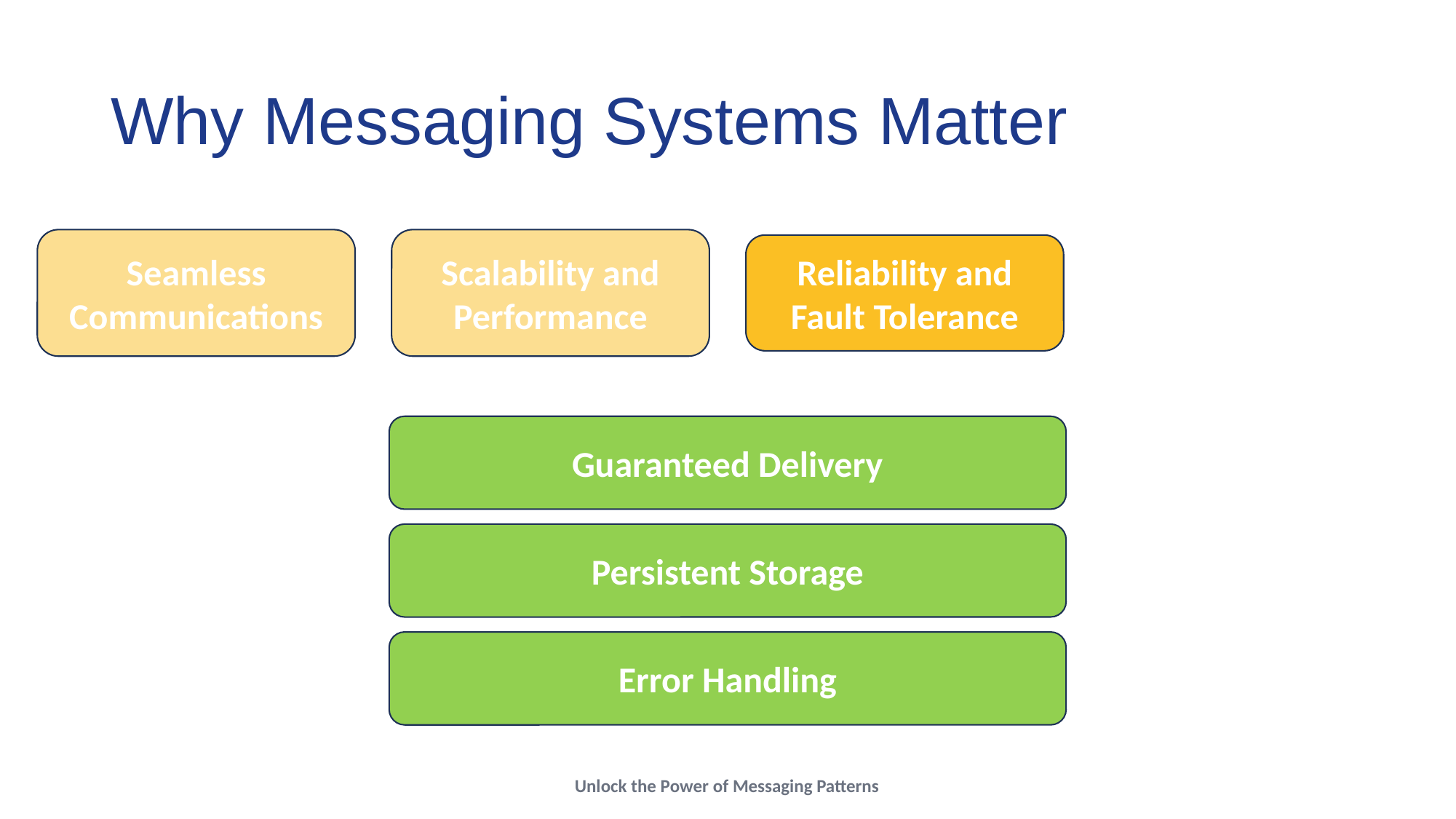

# Why Messaging Systems Matter
Seamless Communications
Scalability and Performance
Reliability and Fault Tolerance
Guaranteed Delivery
Persistent Storage
Error Handling